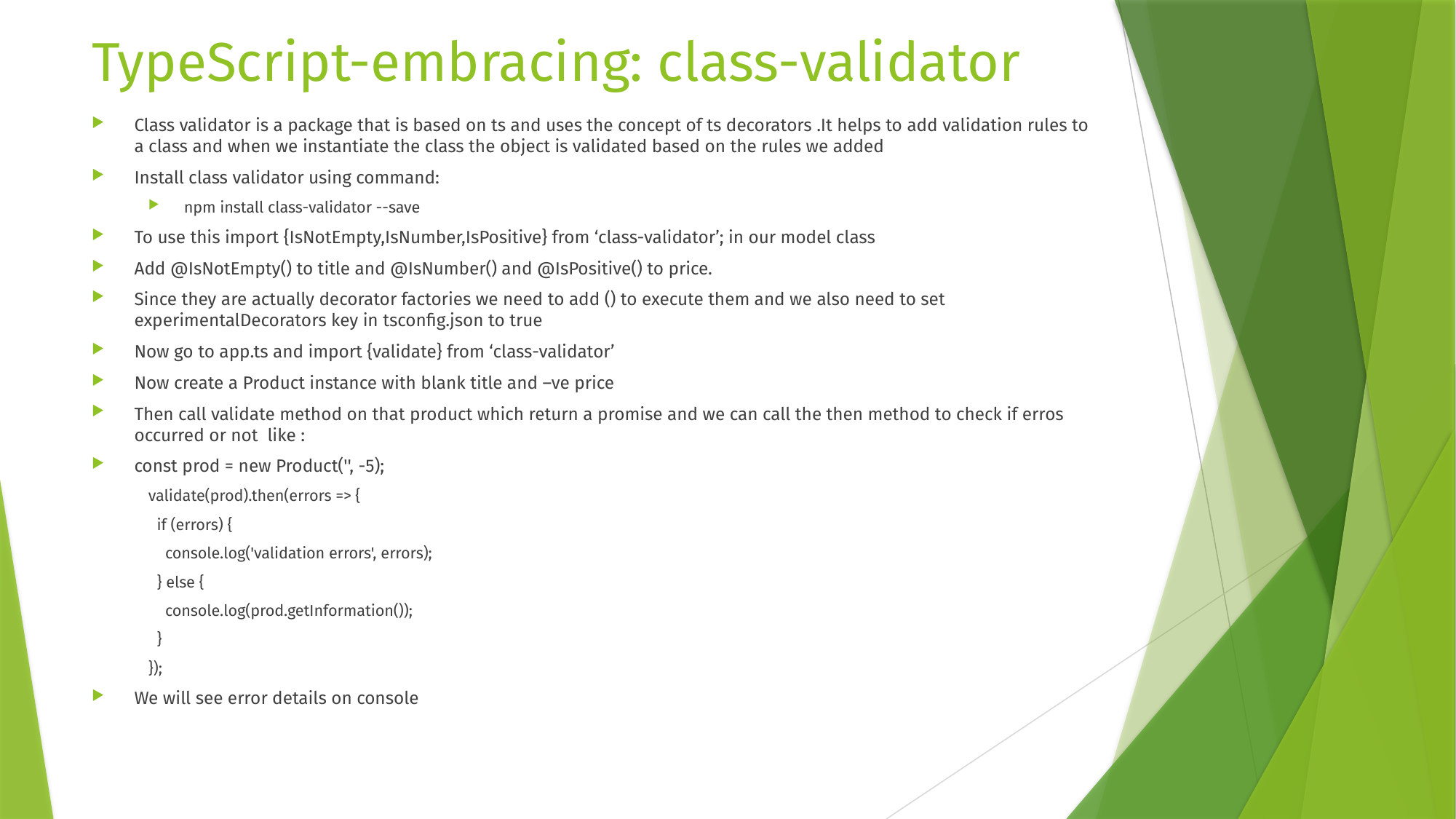

# TypeScript-embracing: class-validator
Class validator is a package that is based on ts and uses the concept of ts decorators .It helps to add validation rules to a class and when we instantiate the class the object is validated based on the rules we added
Install class validator using command:
npm install class-validator --save
To use this import {IsNotEmpty,IsNumber,IsPositive} from ‘class-validator’; in our model class
Add @IsNotEmpty() to title and @IsNumber() and @IsPositive() to price.
Since they are actually decorator factories we need to add () to execute them and we also need to set experimentalDecorators key in tsconfig.json to true
Now go to app.ts and import {validate} from ‘class-validator’
Now create a Product instance with blank title and –ve price
Then call validate method on that product which return a promise and we can call the then method to check if erros occurred or not  like :
const prod = new Product('', -5);
validate(prod).then(errors => {
  if (errors) {
    console.log('validation errors', errors);
  } else {
    console.log(prod.getInformation());
  }
});
We will see error details on console